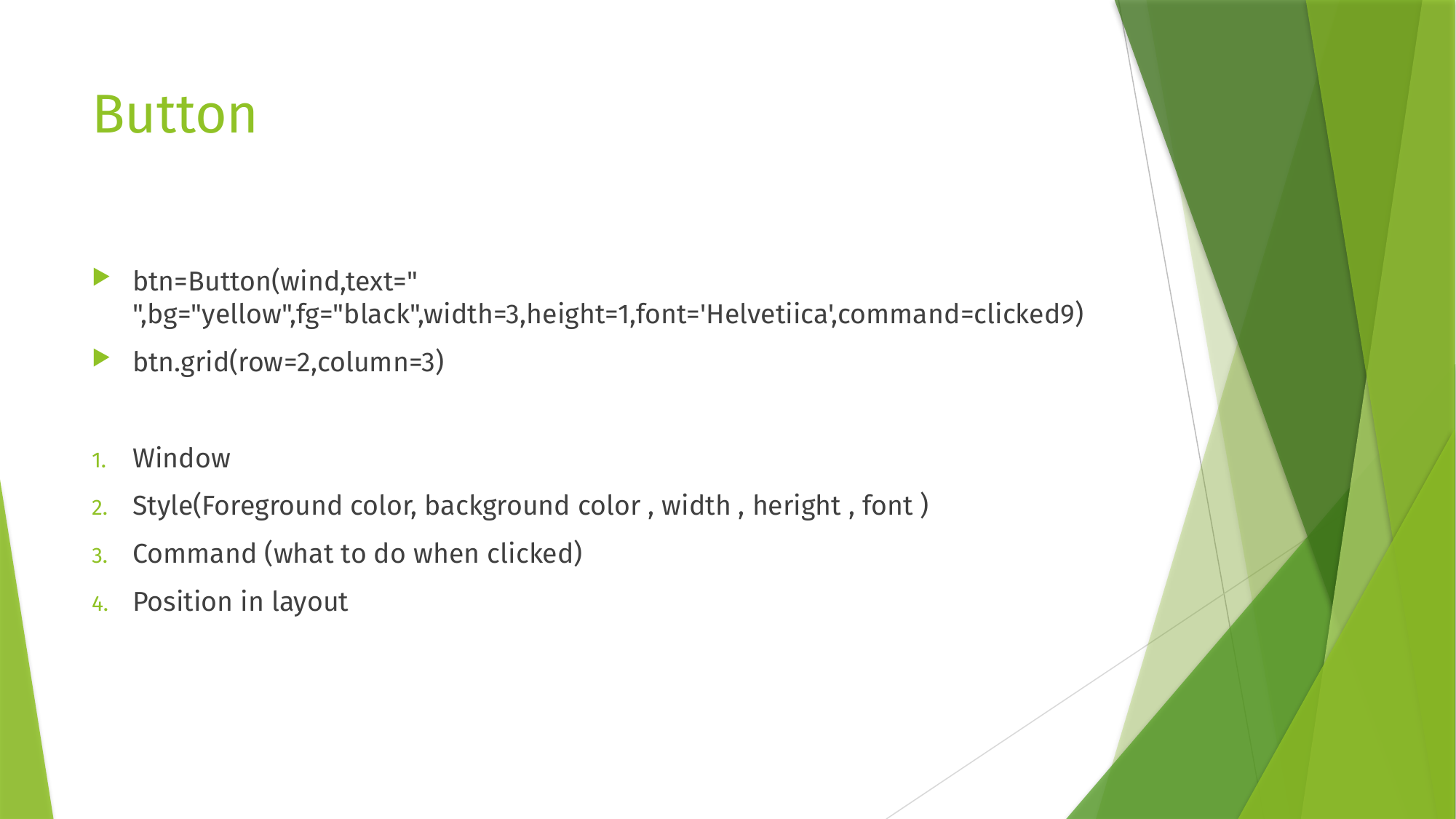

# Button
btn=Button(wind,text=" ",bg="yellow",fg="black",width=3,height=1,font='Helvetiica',command=clicked9)
btn.grid(row=2,column=3)

Window
Style(Foreground color, background color , width , heright , font )
Command (what to do when clicked)
Position in layout